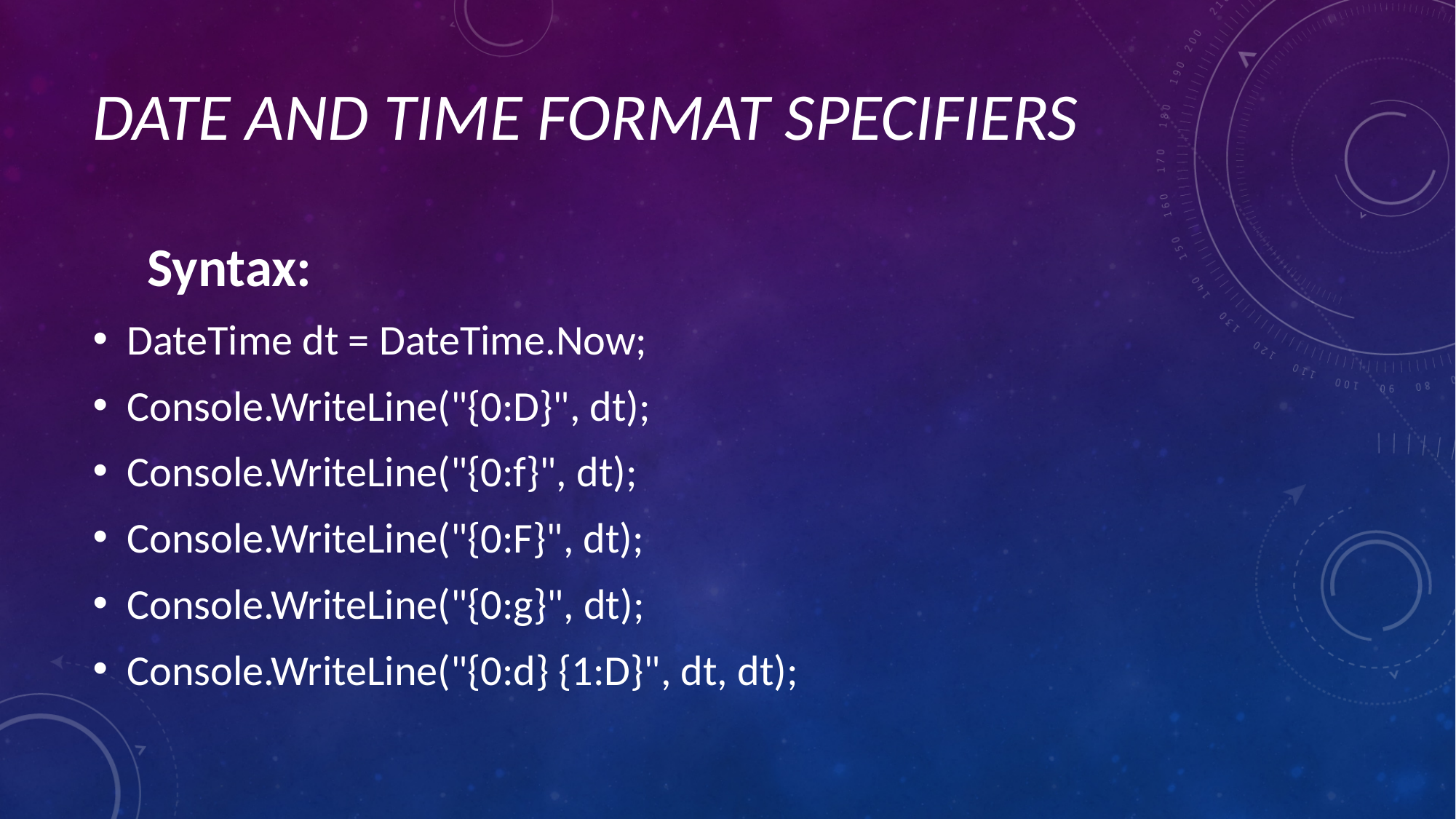

# DATE AND TIME FORMAT SPECIFIERS
Syntax:
DateTime dt = DateTime.Now;
Console.WriteLine("{0:D}", dt);
Console.WriteLine("{0:f}", dt);
Console.WriteLine("{0:F}", dt);
Console.WriteLine("{0:g}", dt);
Console.WriteLine("{0:d} {1:D}", dt, dt);